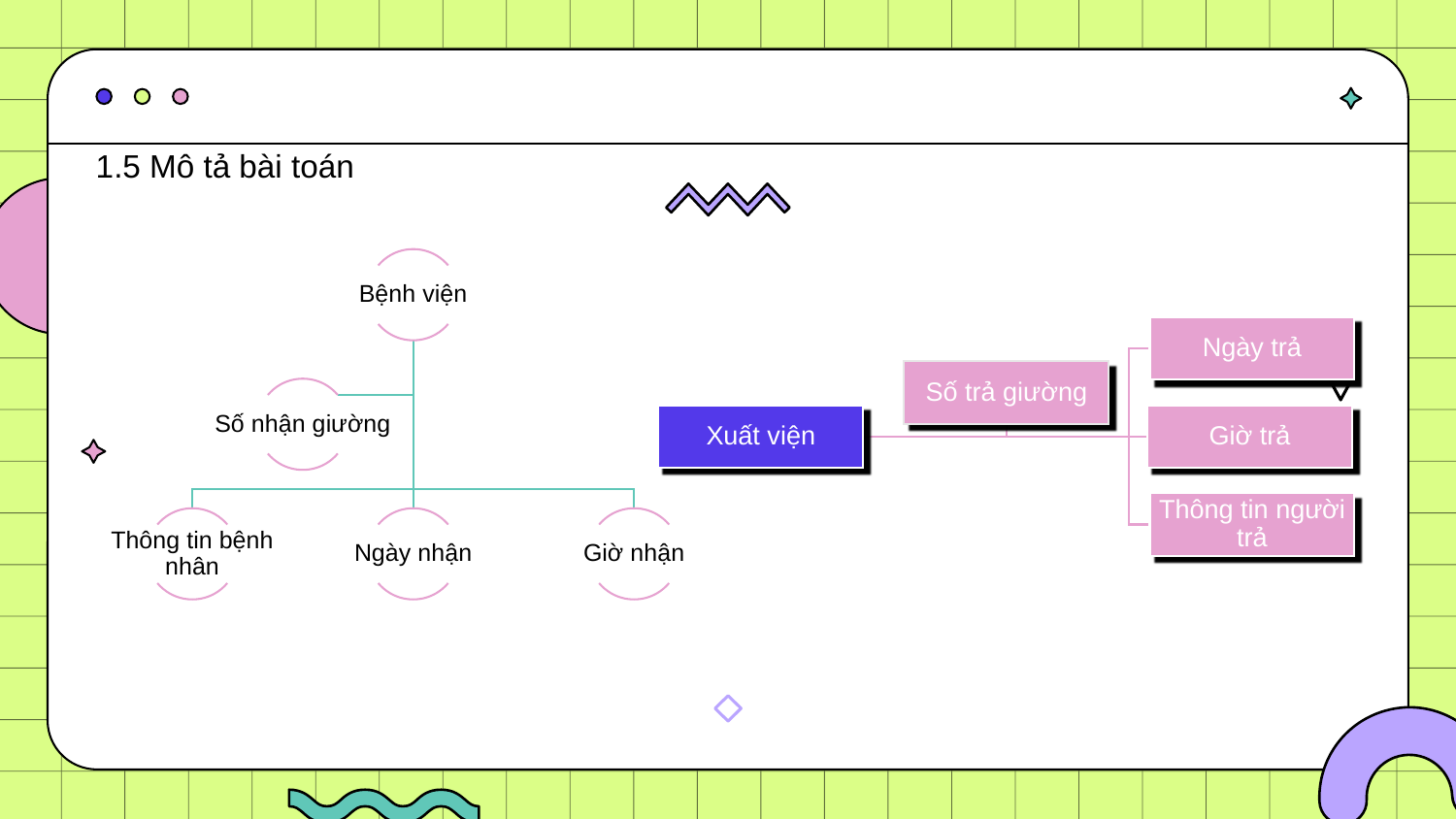

1.5 Mô tả bài toán
Xuất viện
Ngày trả
Giờ trả
Thông tin người trả
Số trả giường

Bệnh viện
Thông tin bệnh nhân
Ngày nhận
Giờ nhận
Số nhận giường